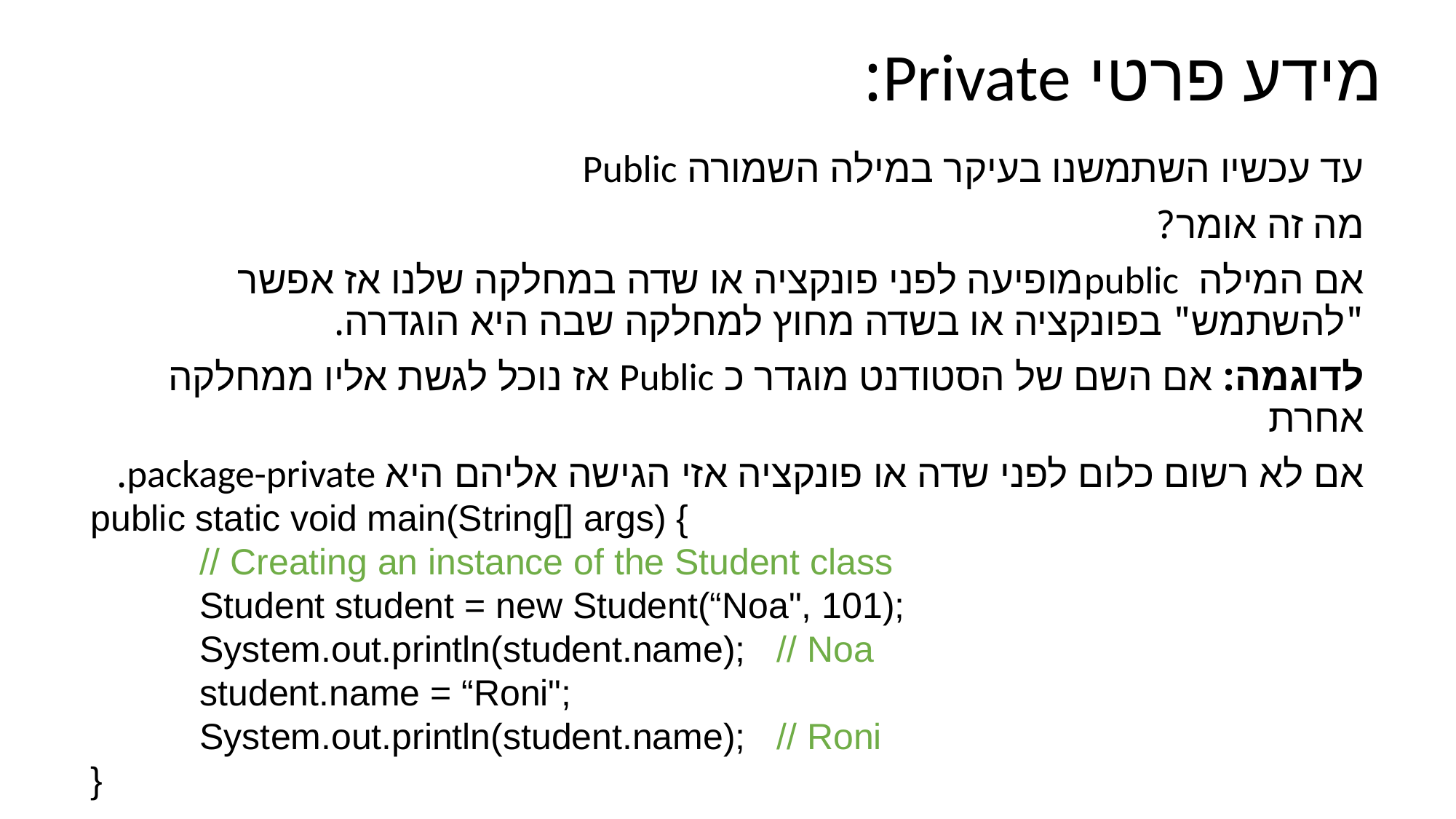

# מידע פרטי Private:
עד עכשיו השתמשנו בעיקר במילה השמורה Public
מה זה אומר?
אם המילה  publicמופיעה לפני פונקציה או שדה במחלקה שלנו אז אפשר "להשתמש" בפונקציה או בשדה מחוץ למחלקה שבה היא הוגדרה.
לדוגמה: אם השם של הסטודנט מוגדר כ Public אז נוכל לגשת אליו ממחלקה אחרת
אם לא רשום כלום לפני שדה או פונקציה אזי הגישה אליהם היא package-private.
public static void main(String[] args) {
	// Creating an instance of the Student class
	Student student = new Student(“Noa", 101);
	System.out.println(student.name);   // Noa
	student.name = “Roni";
	System.out.println(student.name);   // Roni
}